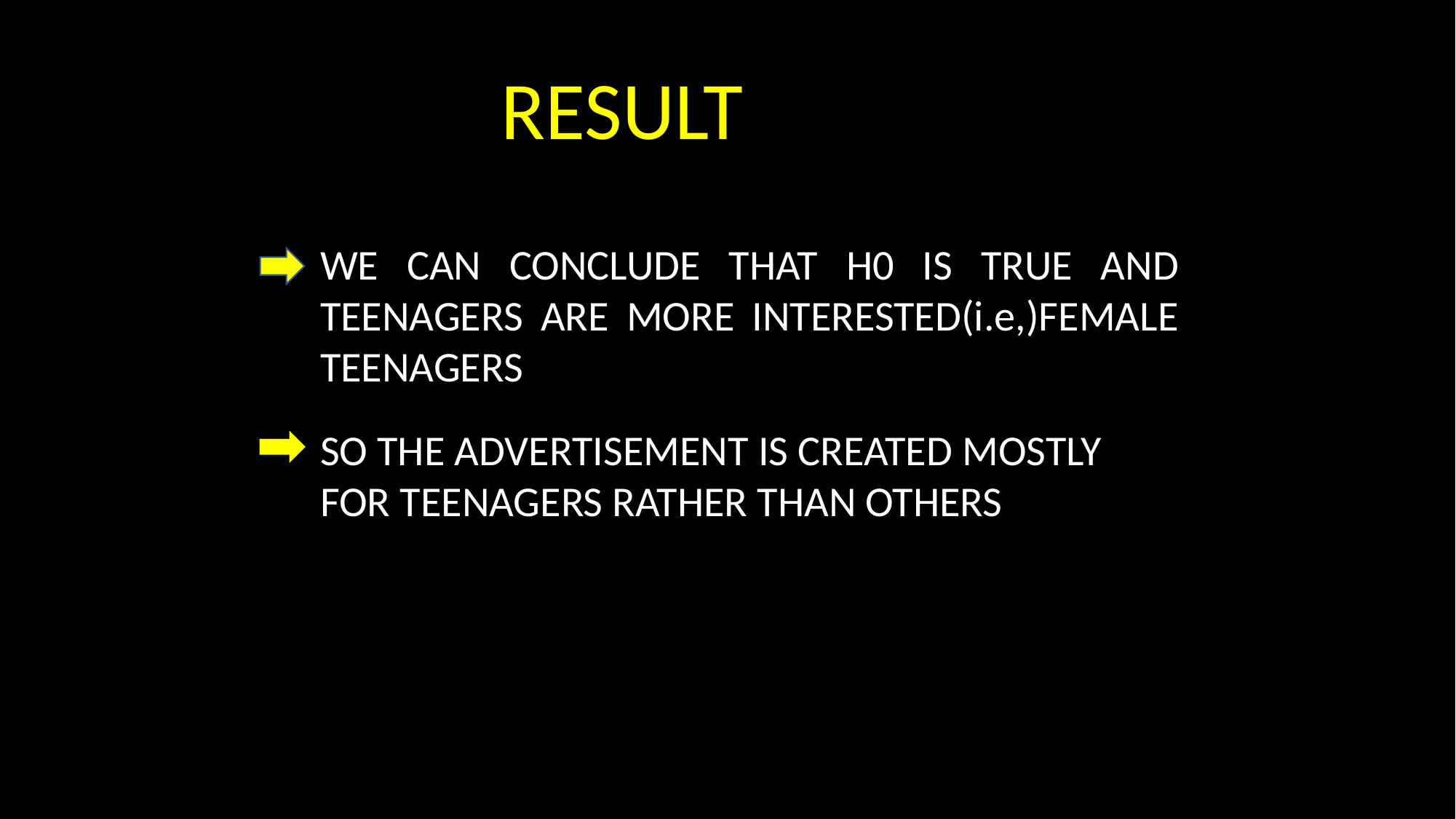

RESULT
WE CAN CONCLUDE THAT H0 IS TRUE AND TEENAGERS ARE MORE INTERESTED(i.e,)FEMALE TEENAGERS

SO THE ADVERTISEMENT IS CREATED MOSTLY FOR TEENAGERS RATHER THAN OTHERS